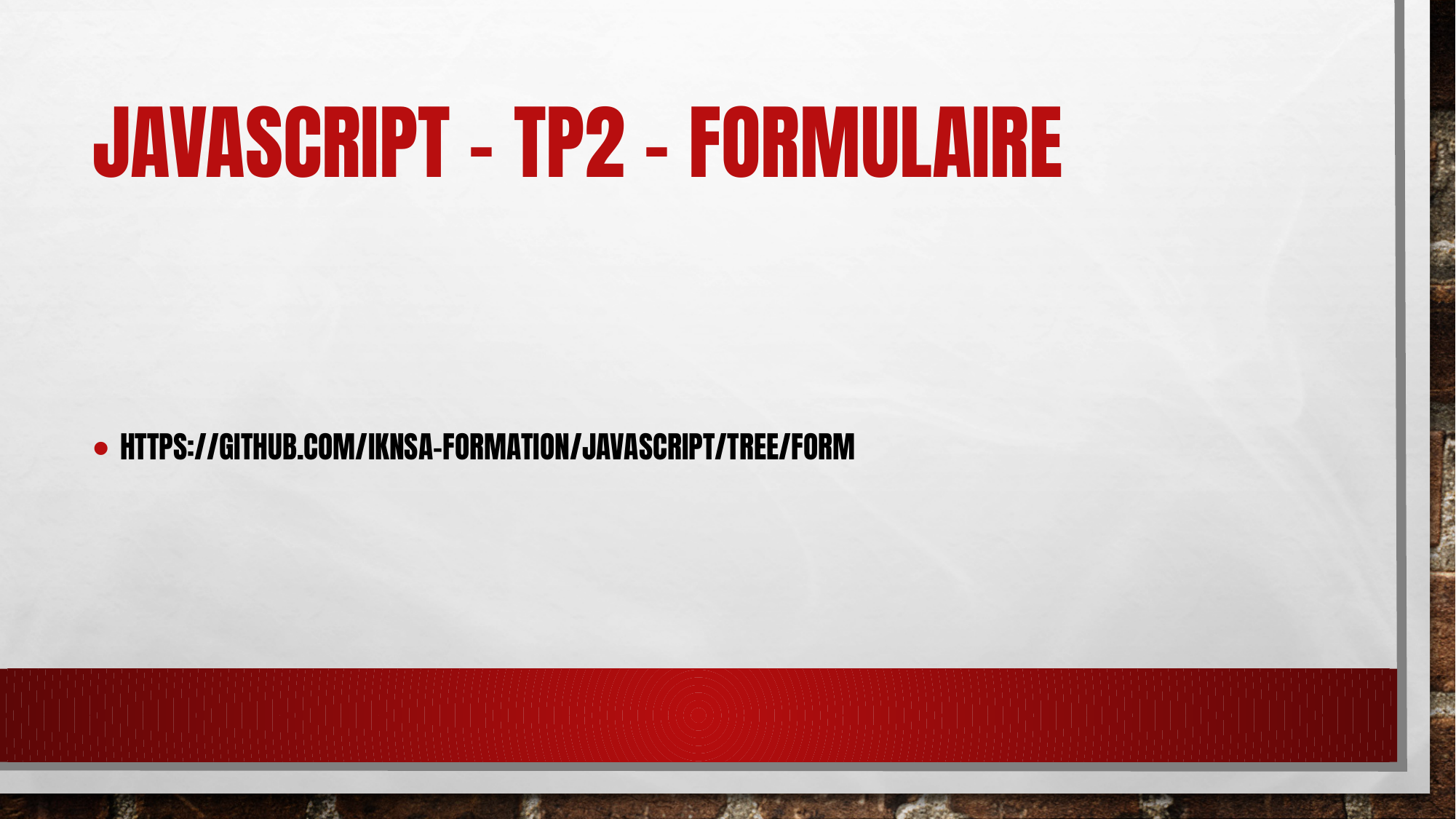

# Javascript – tp2 - formulaire
https://github.com/iknsa-formation/javaScript/tree/form